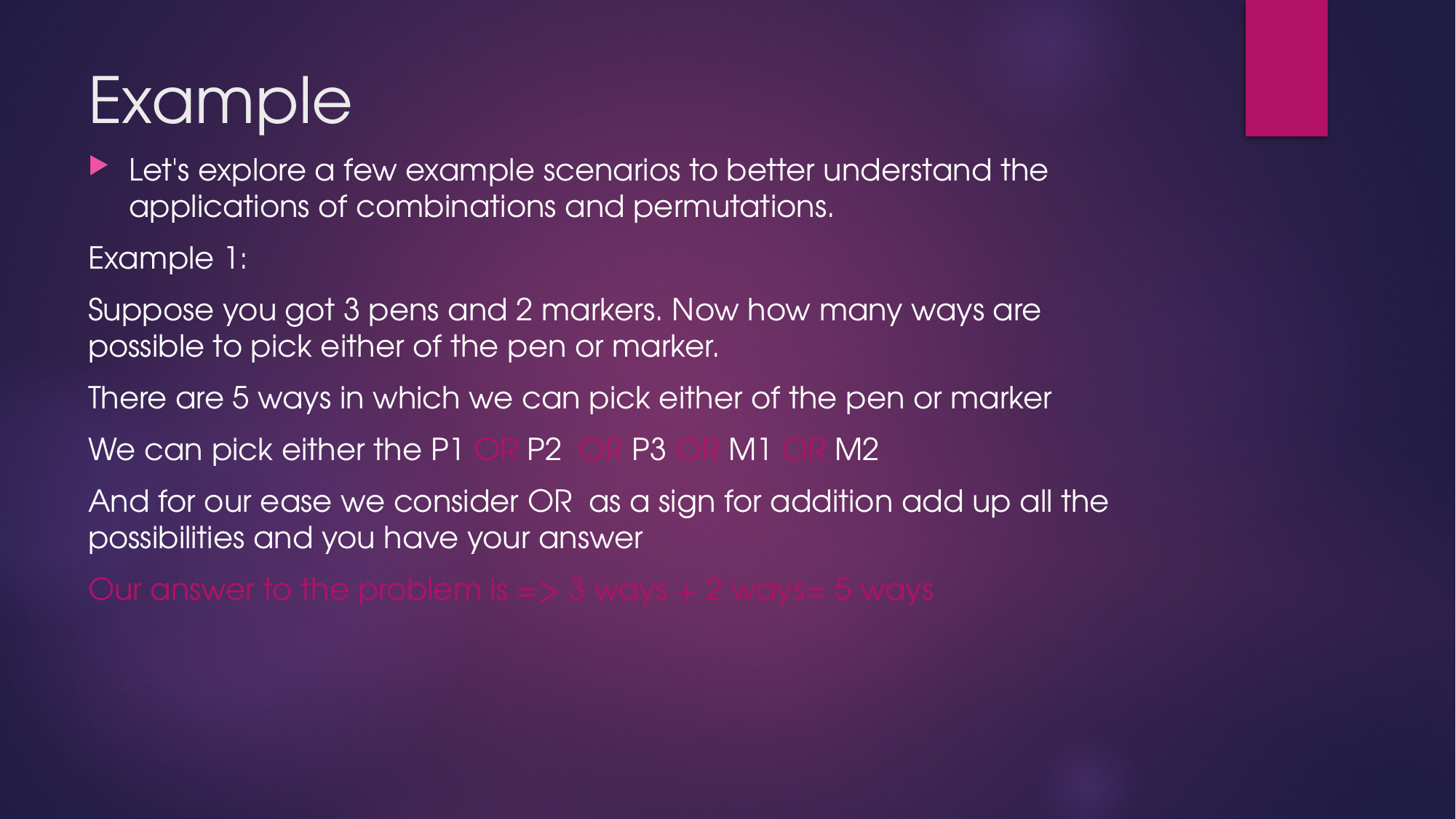

# Example
Let's explore a few example scenarios to better understand the applications of combinations and permutations.
Example 1:
Suppose you got 3 pens and 2 markers. Now how many ways are possible to pick either of the pen or marker.
There are 5 ways in which we can pick either of the pen or marker
We can pick either the P1 OR P2  OR P3 OR M1 OR M2
And for our ease we consider OR  as a sign for addition add up all the possibilities and you have your answer
Our answer to the problem is => 3 ways + 2 ways= 5 ways